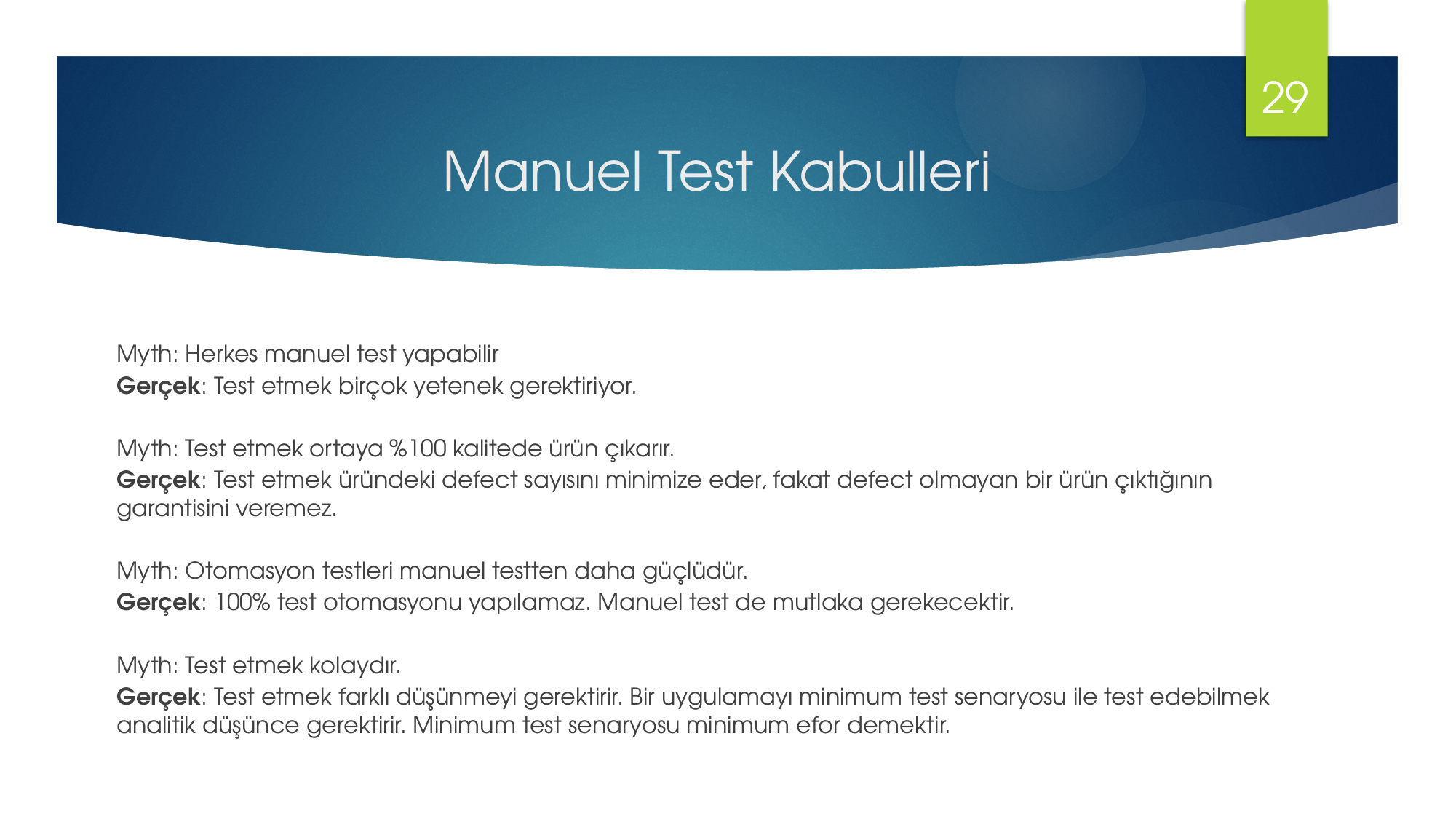

29
# Manuel Test Kabulleri
Myth: Herkes manuel test yapabilir
Gerçek: Test etmek birçok yetenek gerektiriyor.

Myth: Test etmek ortaya %100 kalitede ürün çıkarır.
Gerçek: Test etmek üründeki defect sayısını minimize eder, fakat defect olmayan bir ürün çıktığının garantisini veremez.

Myth: Otomasyon testleri manuel testten daha güçlüdür.
Gerçek: 100% test otomasyonu yapılamaz. Manuel test de mutlaka gerekecektir.

Myth: Test etmek kolaydır.
Gerçek: Test etmek farklı düşünmeyi gerektirir. Bir uygulamayı minimum test senaryosu ile test edebilmek analitik düşünce gerektirir. Minimum test senaryosu minimum efor demektir.